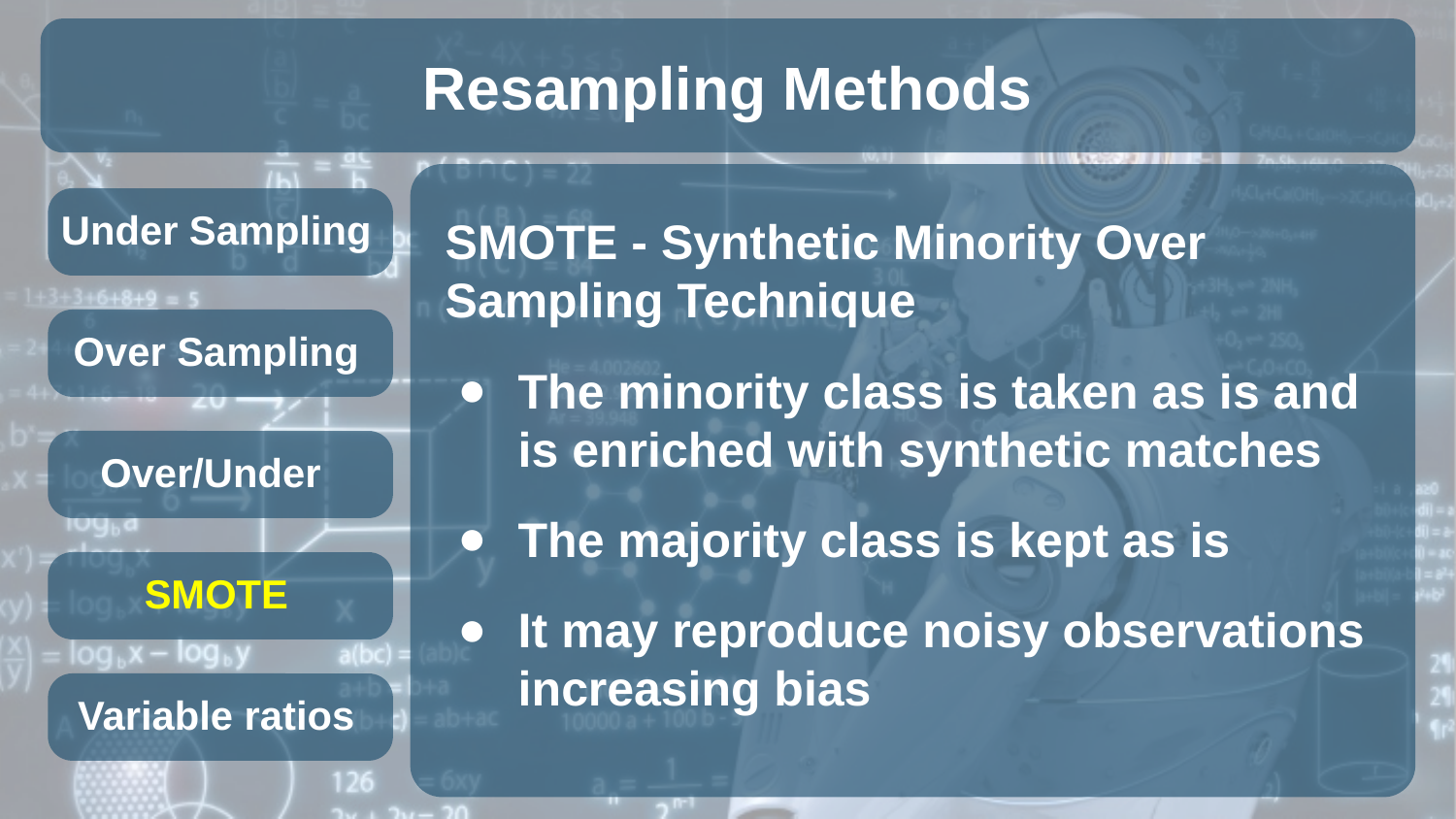

# Resampling Methods
Under Sampling
SMOTE - Synthetic Minority Over Sampling Technique
The minority class is taken as is and is enriched with synthetic matches
The majority class is kept as is
It may reproduce noisy observations increasing bias

Over Sampling
Over/Under
SMOTE
Variable ratios